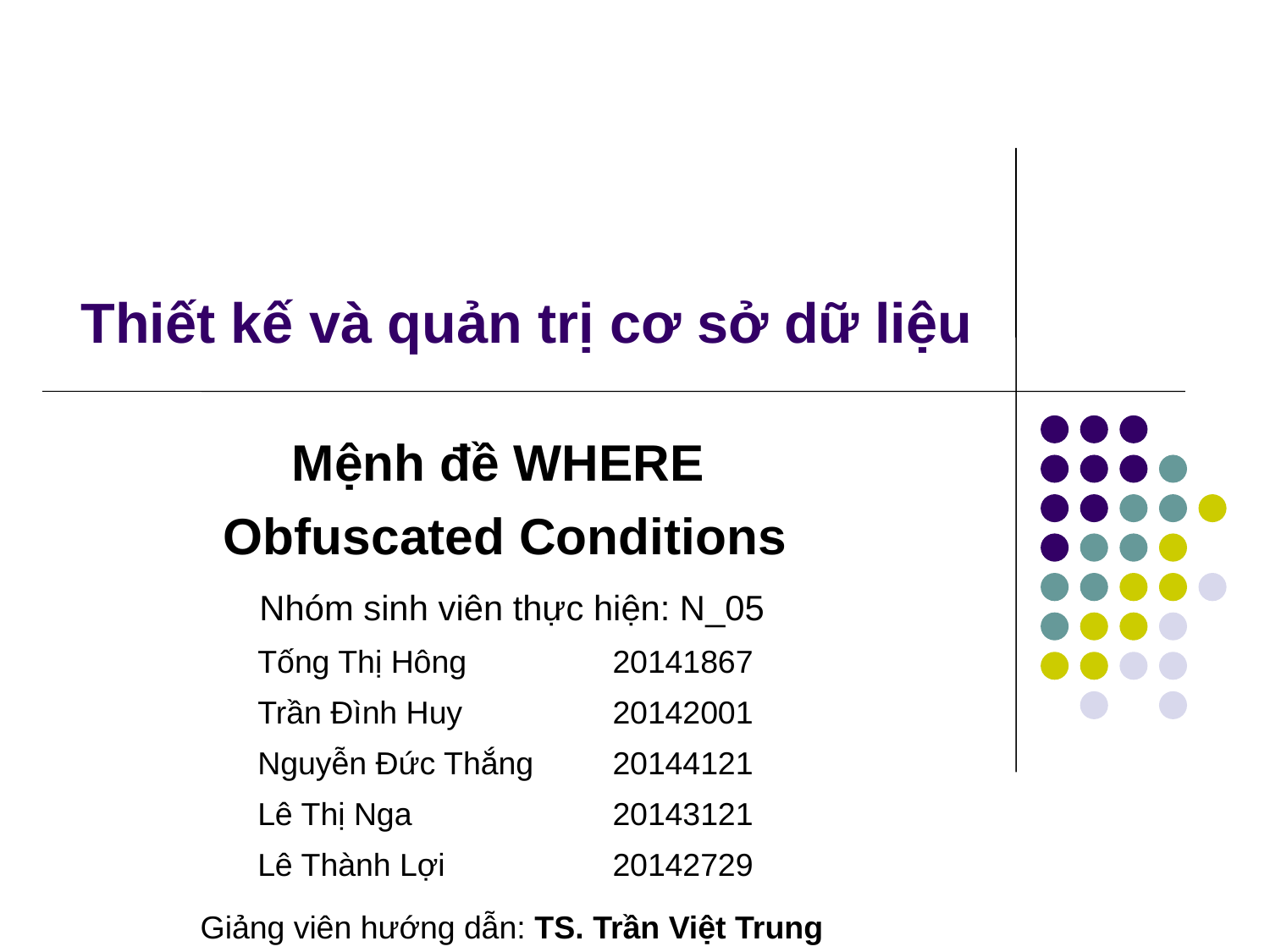

# Thiết kế và quản trị cơ sở dữ liệu
Mệnh đề WHERE
Obfuscated Conditions
Nhóm sinh viên thực hiện: N_05
| Tống Thị Hông | 20141867 |
| --- | --- |
| Trần Đình Huy | 20142001 |
| Nguyễn Đức Thắng | 20144121 |
| Lê Thị Nga | 20143121 |
| Lê Thành Lợi | 20142729 |

Giảng viên hướng dẫn: TS. Trần Việt Trung